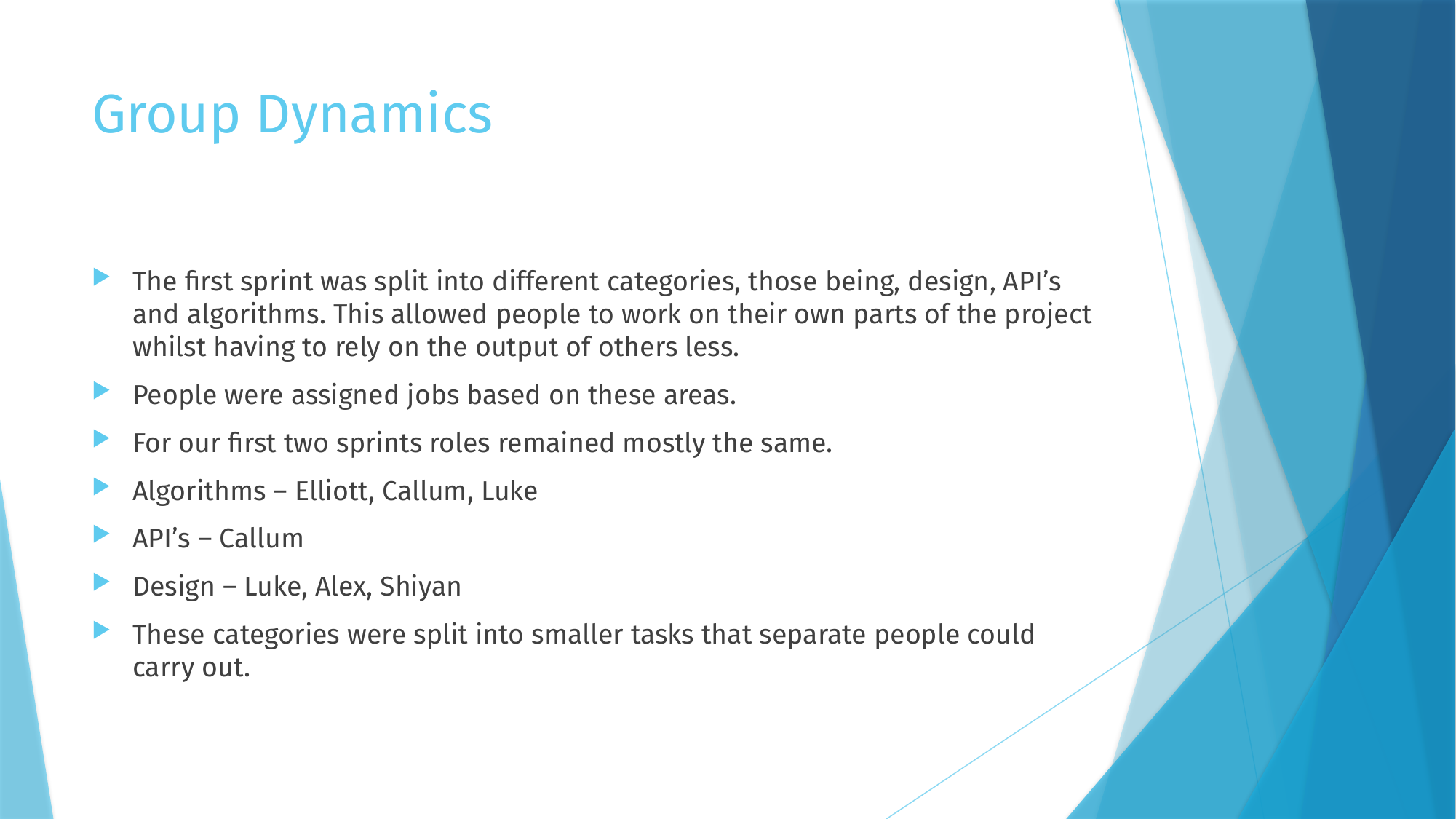

# Group Dynamics
The first sprint was split into different categories, those being, design, API’s and algorithms. This allowed people to work on their own parts of the project whilst having to rely on the output of others less.
People were assigned jobs based on these areas.
For our first two sprints roles remained mostly the same.
Algorithms – Elliott, Callum, Luke
API’s – Callum
Design – Luke, Alex, Shiyan
These categories were split into smaller tasks that separate people could carry out.